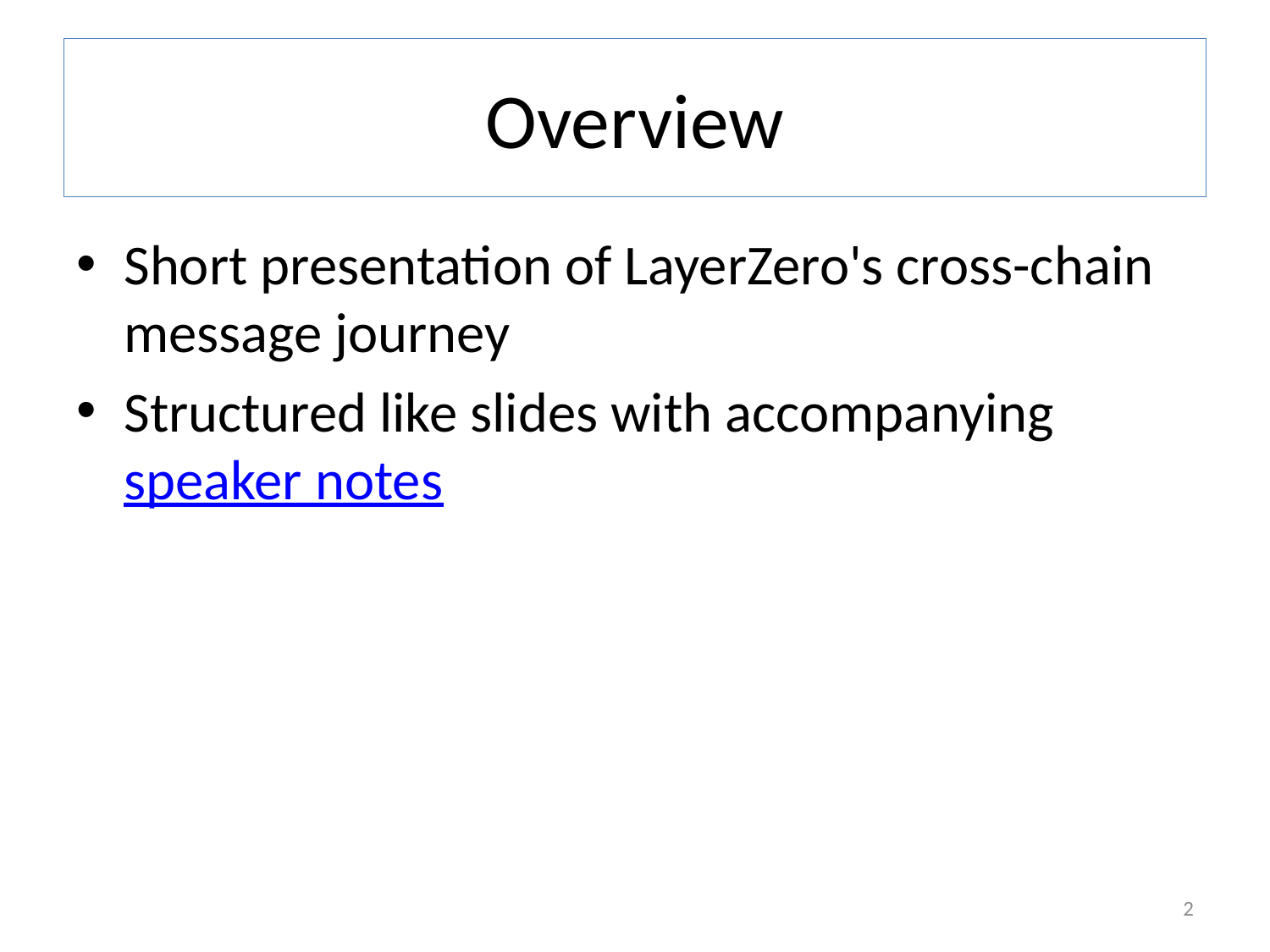

# Overview
Short presentation of LayerZero's cross-chain message journey
Structured like slides with accompanying speaker notes
2